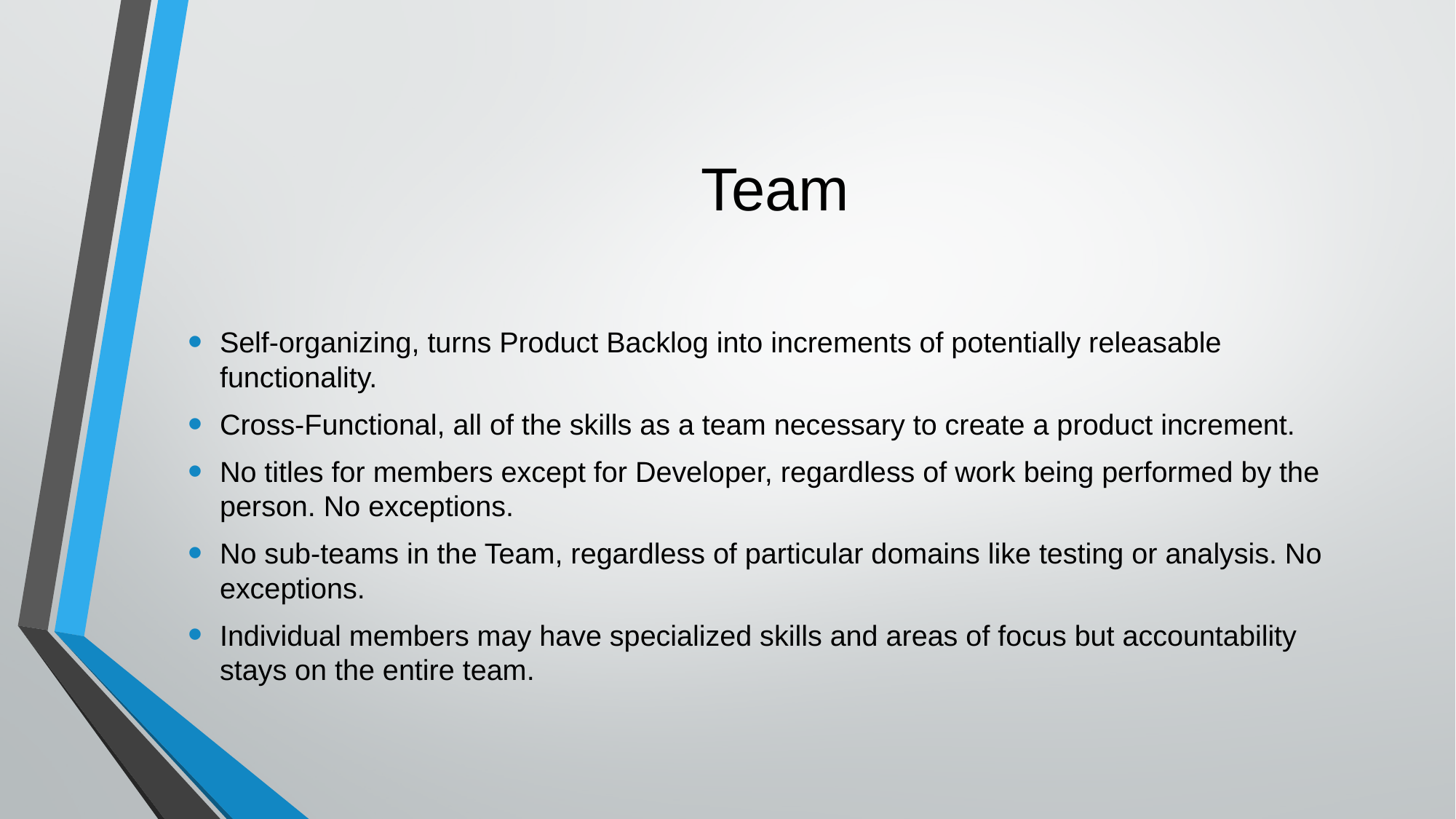

# Team
Self-organizing, turns Product Backlog into increments of potentially releasable functionality.
Cross-Functional, all of the skills as a team necessary to create a product increment.
No titles for members except for Developer, regardless of work being performed by the person. No exceptions.
No sub-teams in the Team, regardless of particular domains like testing or analysis. No exceptions.
Individual members may have specialized skills and areas of focus but accountability stays on the entire team.